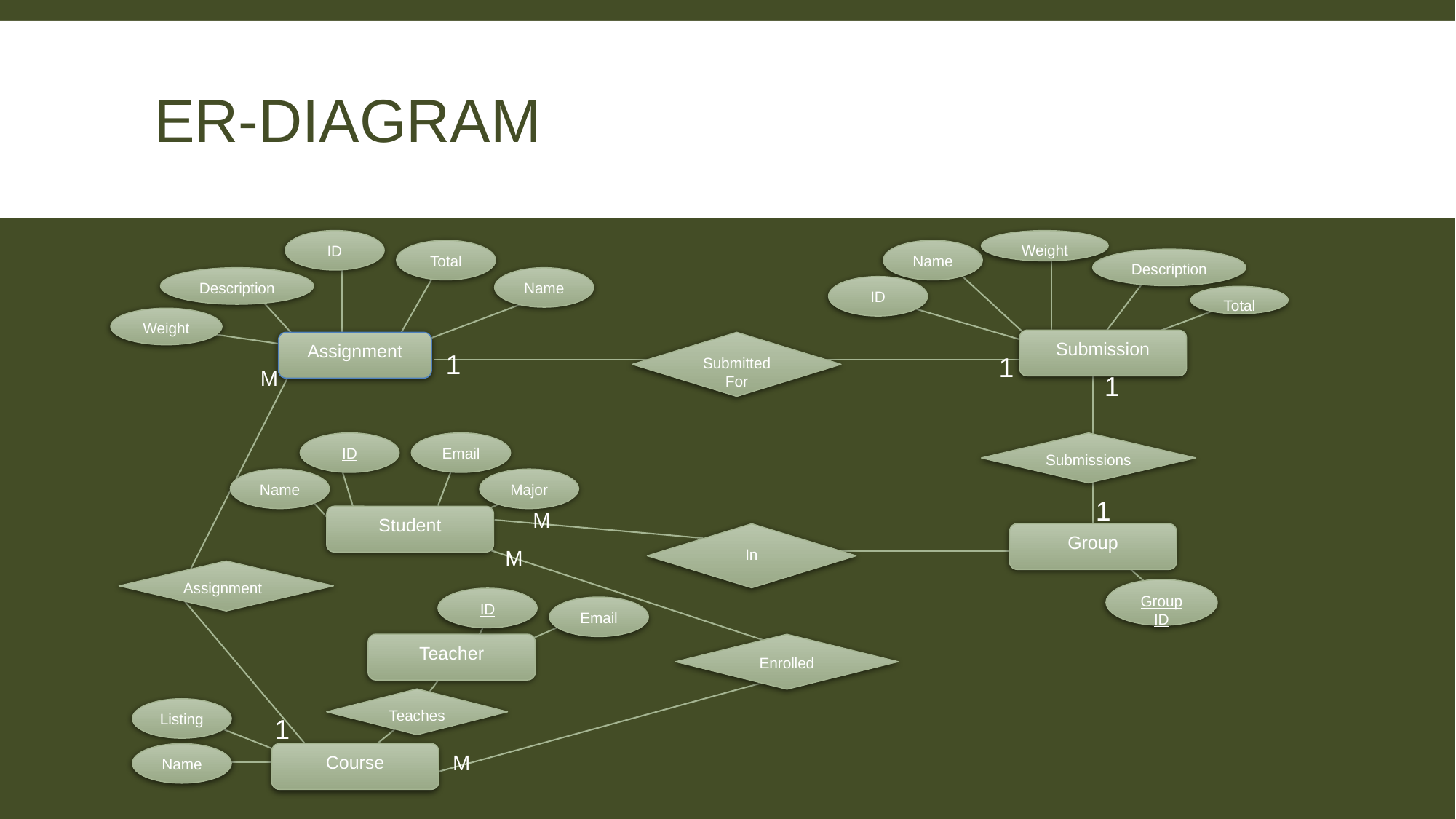

# ER-Diagram
ID
Weight

Total
Name
Description
Description
Name
ID
Total
Weight
Submission
Assignment
Submitted For
ID
Email
Submissions
Name
Major
Student
In
Group
Assignment
Group ID
ID
Email
Teacher
Enrolled
Teaches
Listing
Name
Course
1
1
M
1
1
M
M
1
M